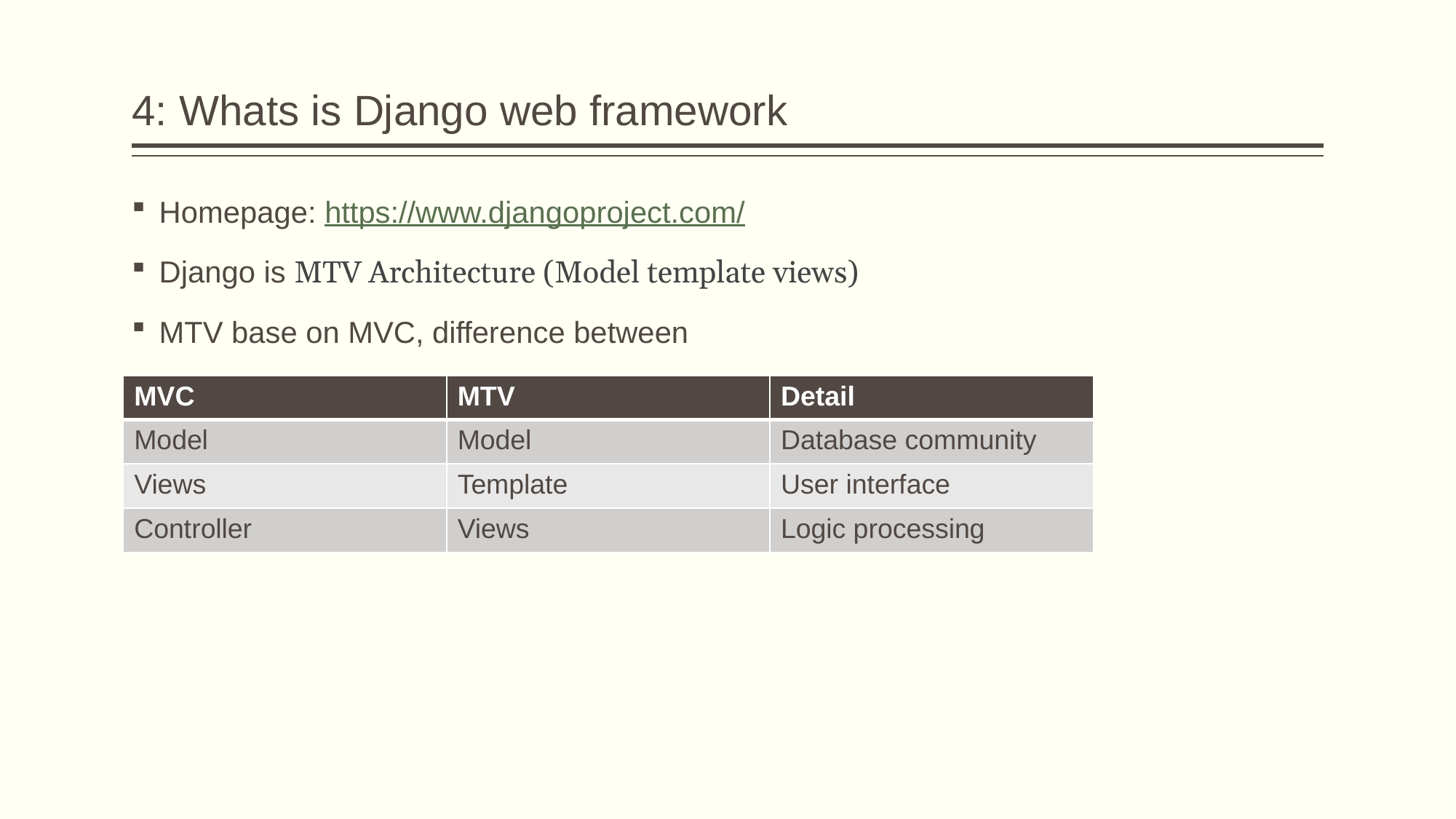

# 4: Whats is Django web framework
Homepage: https://www.djangoproject.com/
Django is MTV Architecture (Model template views)
MTV base on MVC, difference between
| MVC | MTV | Detail |
| --- | --- | --- |
| Model | Model | Database community |
| Views | Template | User interface |
| Controller | Views | Logic processing |